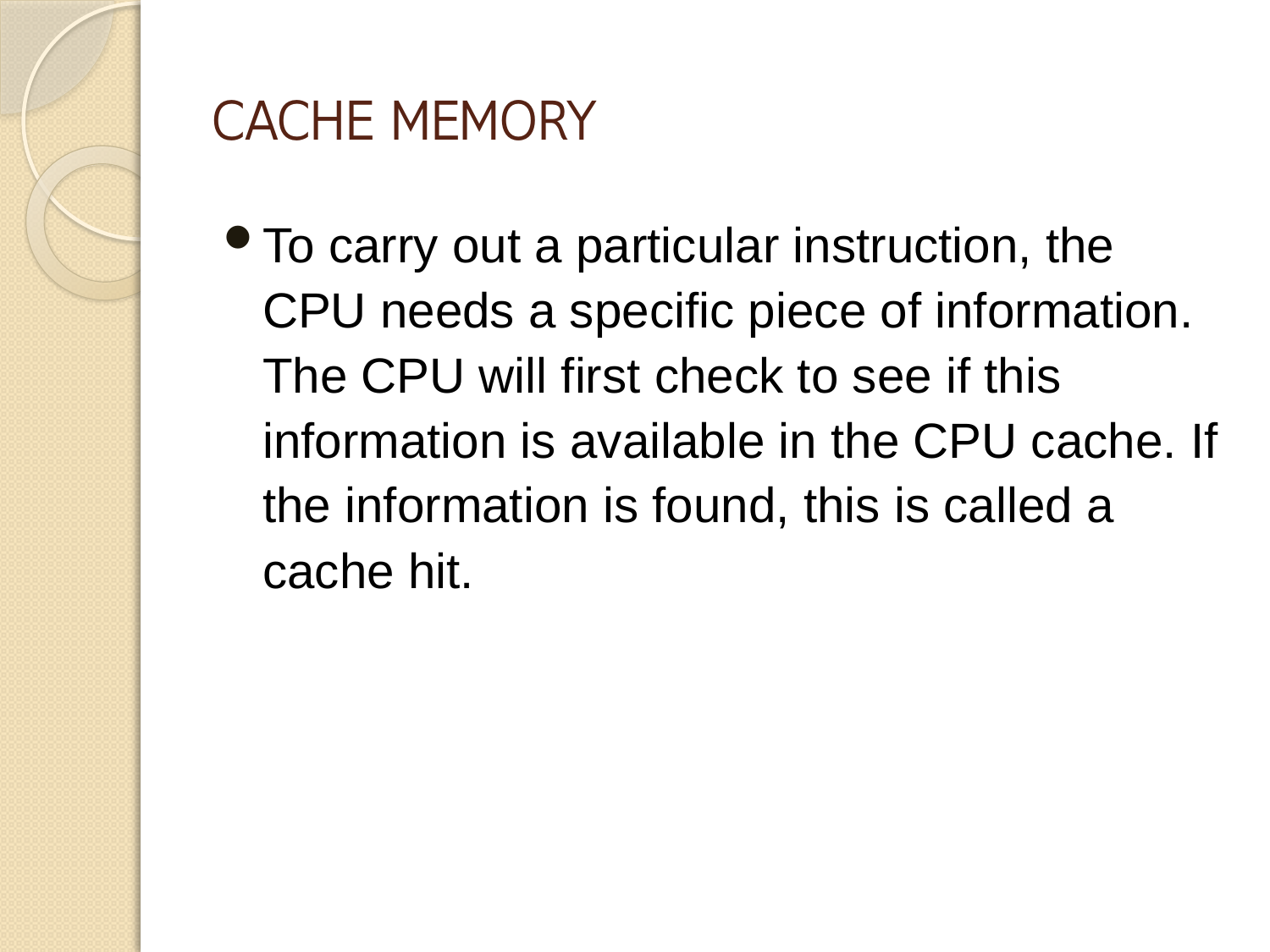

# Cache Memory
To carry out a particular instruction, the CPU needs a specific piece of information. The CPU will first check to see if this information is available in the CPU cache. If the information is found, this is called a cache hit.